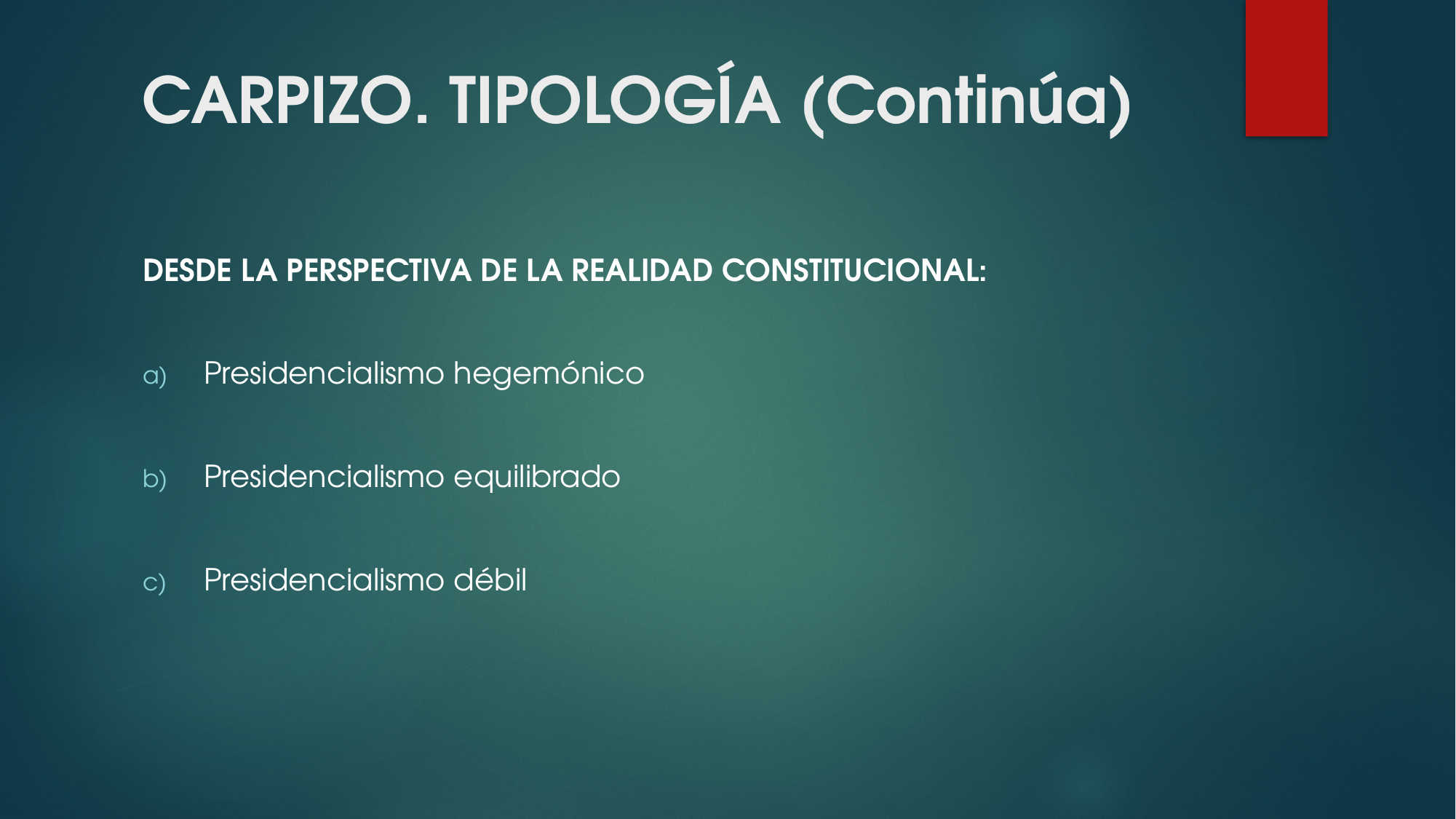

# CARPIZO. TIPOLOGÍA (Continúa)
DESDE LA PERSPECTIVA DE LA REALIDAD CONSTITUCIONAL:

Presidencialismo hegemónico

Presidencialismo equilibrado

Presidencialismo débil